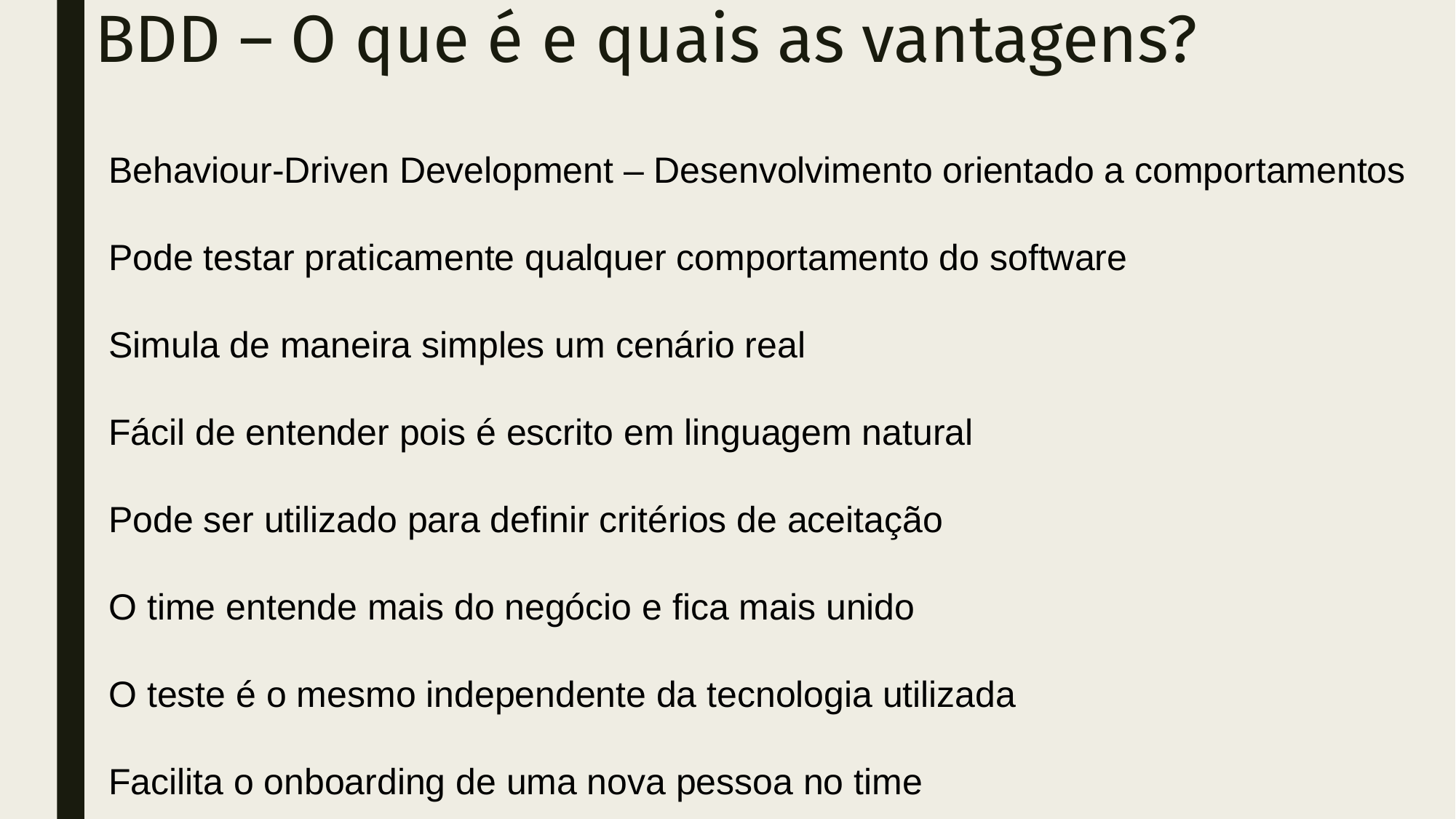

# BDD – O que é e quais as vantagens?
Behaviour-Driven Development – Desenvolvimento orientado a comportamentos

Pode testar praticamente qualquer comportamento do software

Simula de maneira simples um cenário real

Fácil de entender pois é escrito em linguagem natural

Pode ser utilizado para definir critérios de aceitação

O time entende mais do negócio e fica mais unido

O teste é o mesmo independente da tecnologia utilizada

Facilita o onboarding de uma nova pessoa no time